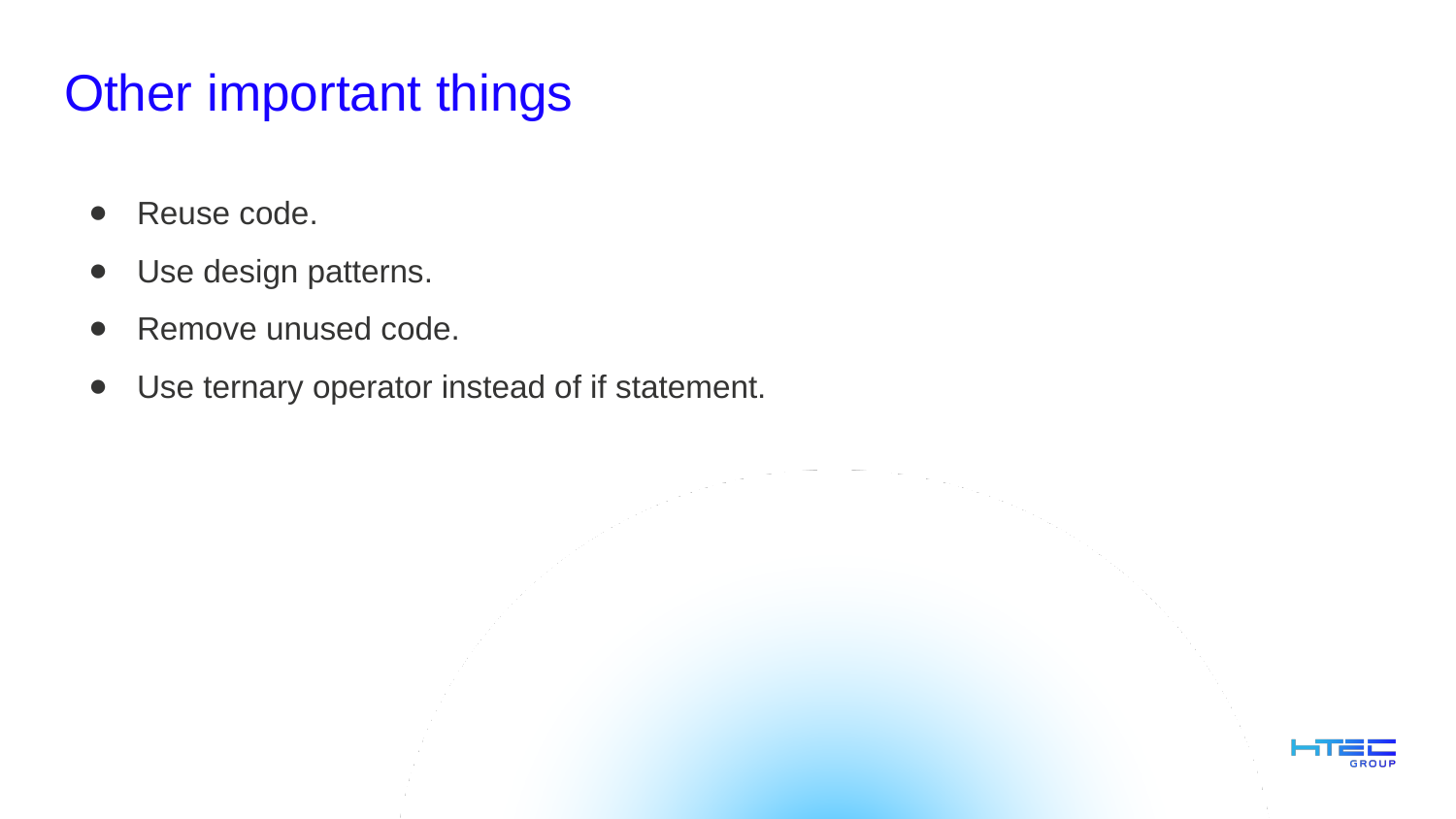

# Other important things
Reuse code.
Use design patterns.
Remove unused code.
Use ternary operator instead of if statement.